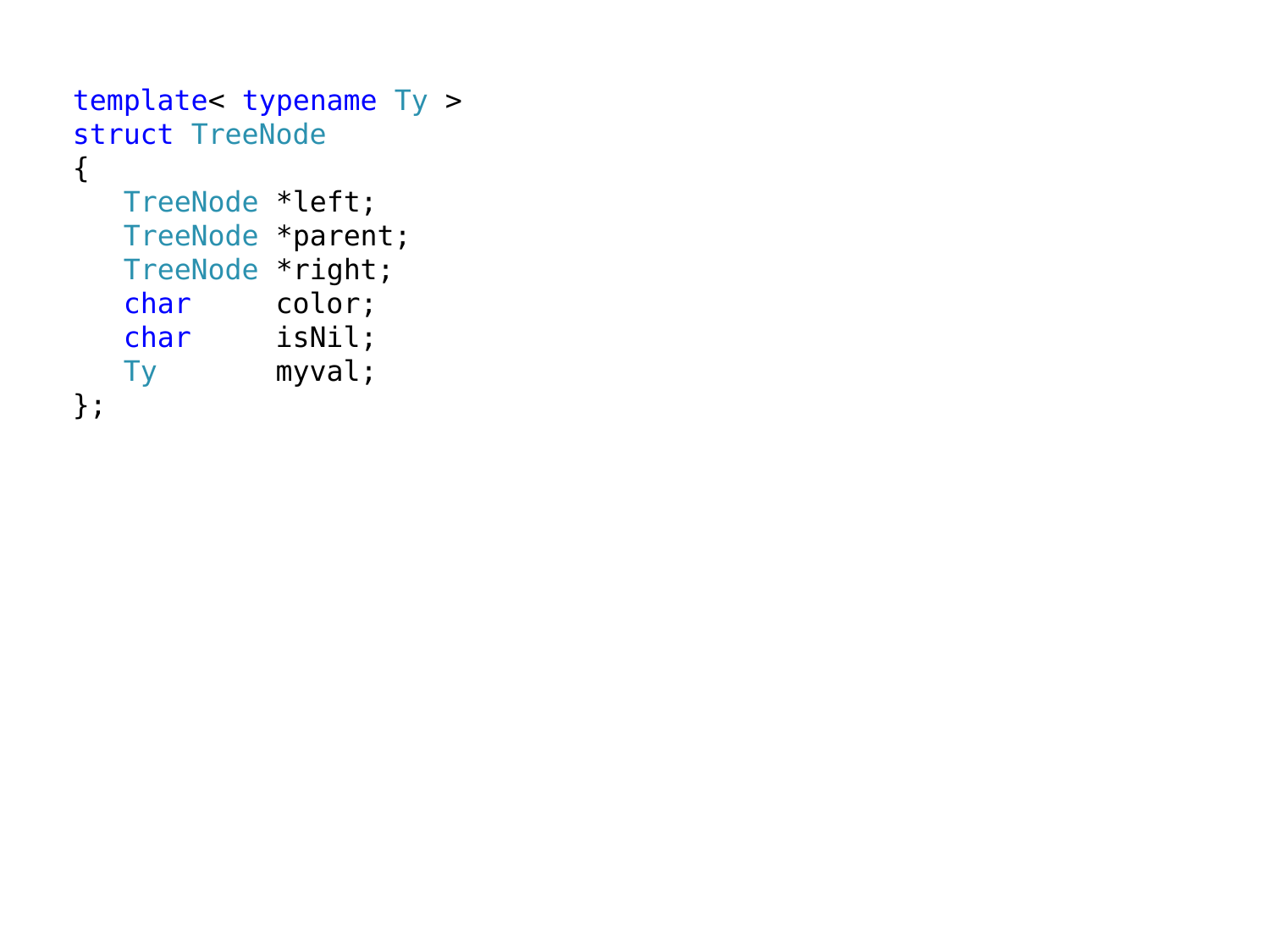

template< typename Ty >
struct TreeNode
{
   TreeNode *left;
   TreeNode *parent;
   TreeNode *right;
   char     color;
   char     isNil;
   Ty       myval;
};